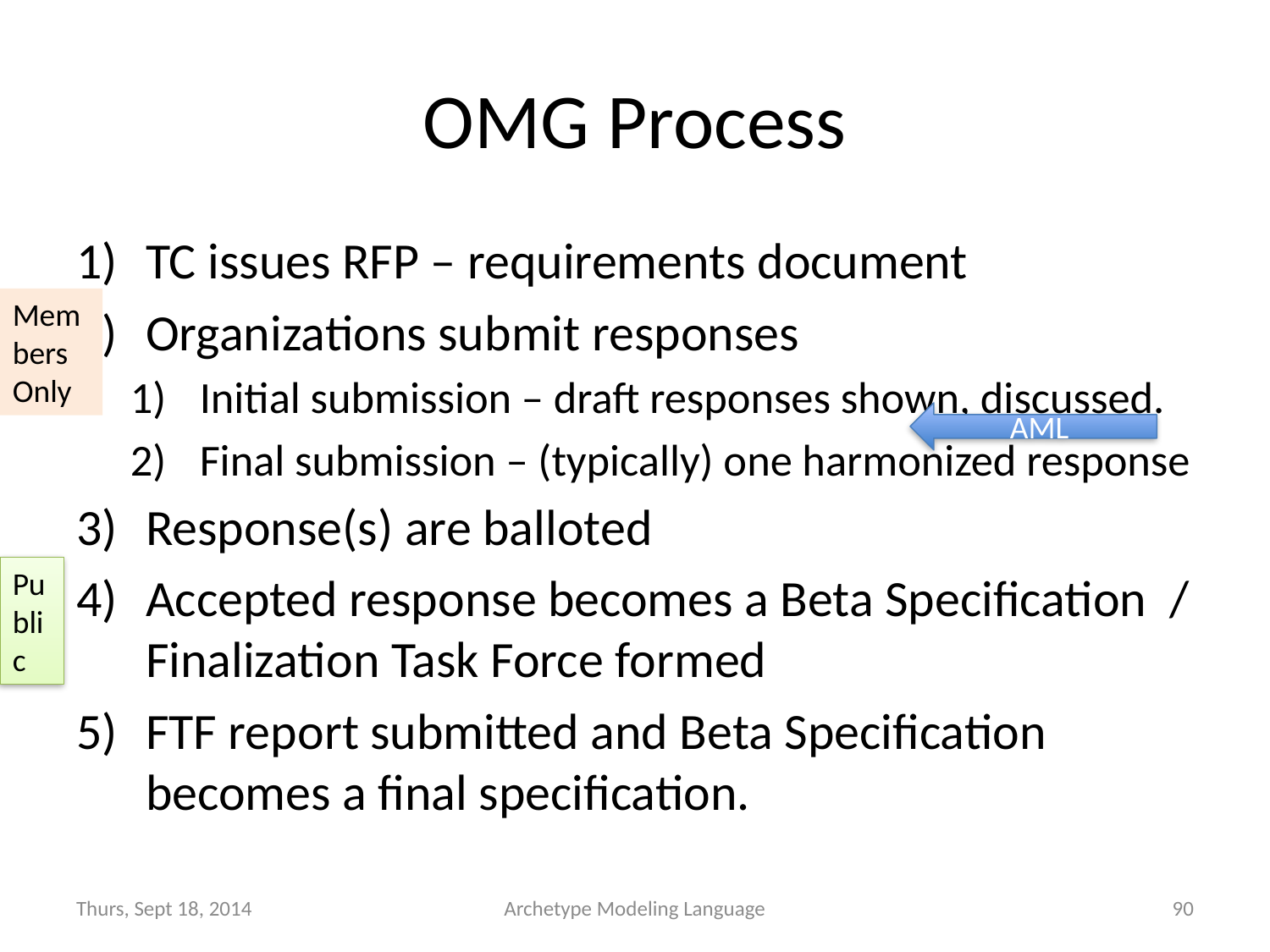

# OMG Process
TC issues RFP – requirements document
Organizations submit responses
Initial submission – draft responses shown, discussed.
Final submission – (typically) one harmonized response
Response(s) are balloted
Accepted response becomes a Beta Specification  / Finalization Task Force formed
FTF report submitted and Beta Specification becomes a final specification.
Members Only
AML
Public
Thurs, Sept 18, 2014
Archetype Modeling Language
90